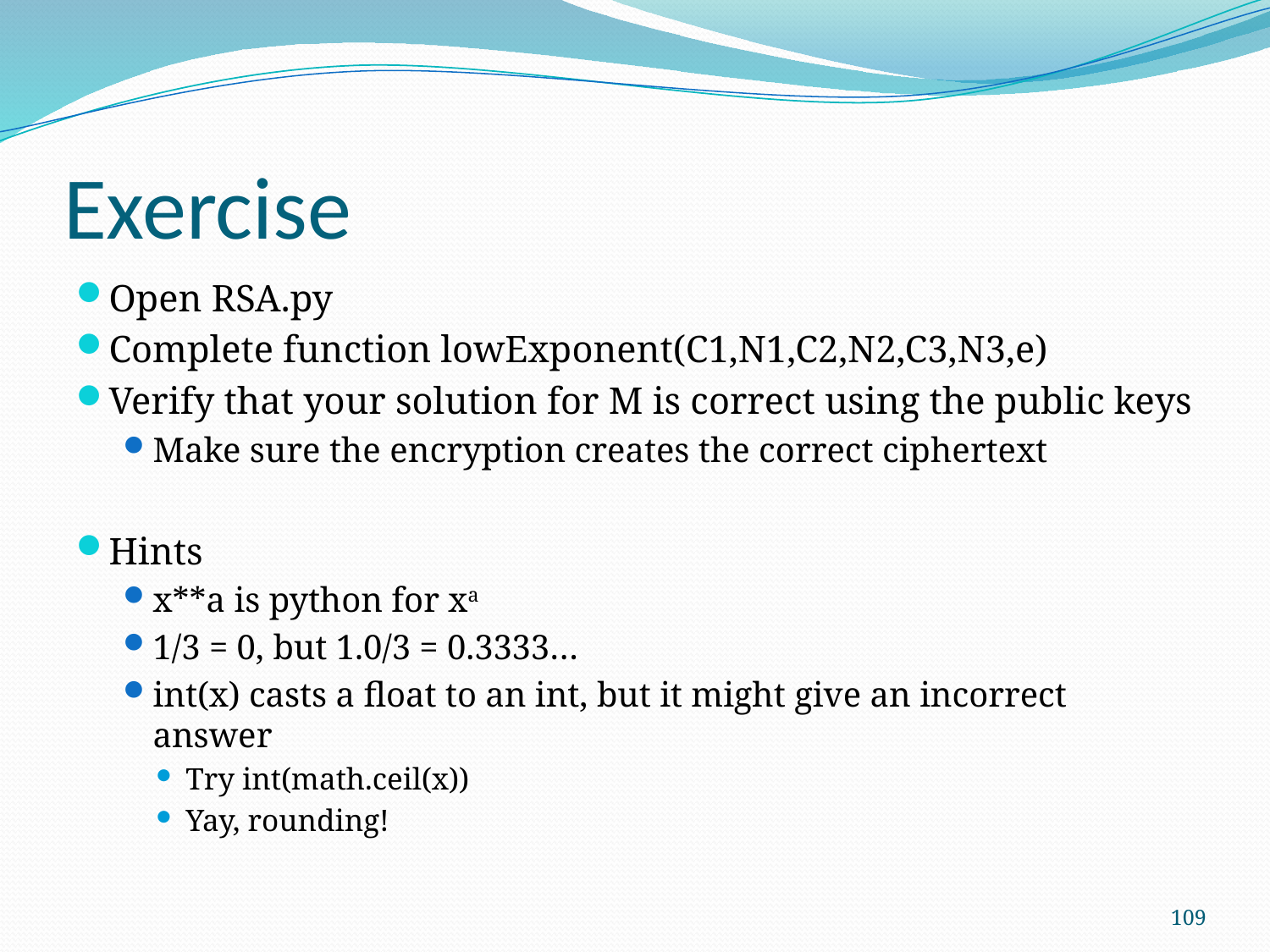

# Exercise
Open RSA.py
Complete function lowExponent(C1,N1,C2,N2,C3,N3,e)
Verify that your solution for M is correct using the public keys
Make sure the encryption creates the correct ciphertext

Hints
x**a is python for xa
1/3 = 0, but 1.0/3 = 0.3333…
int(x) casts a float to an int, but it might give an incorrect answer
Try int(math.ceil(x))
Yay, rounding!
109